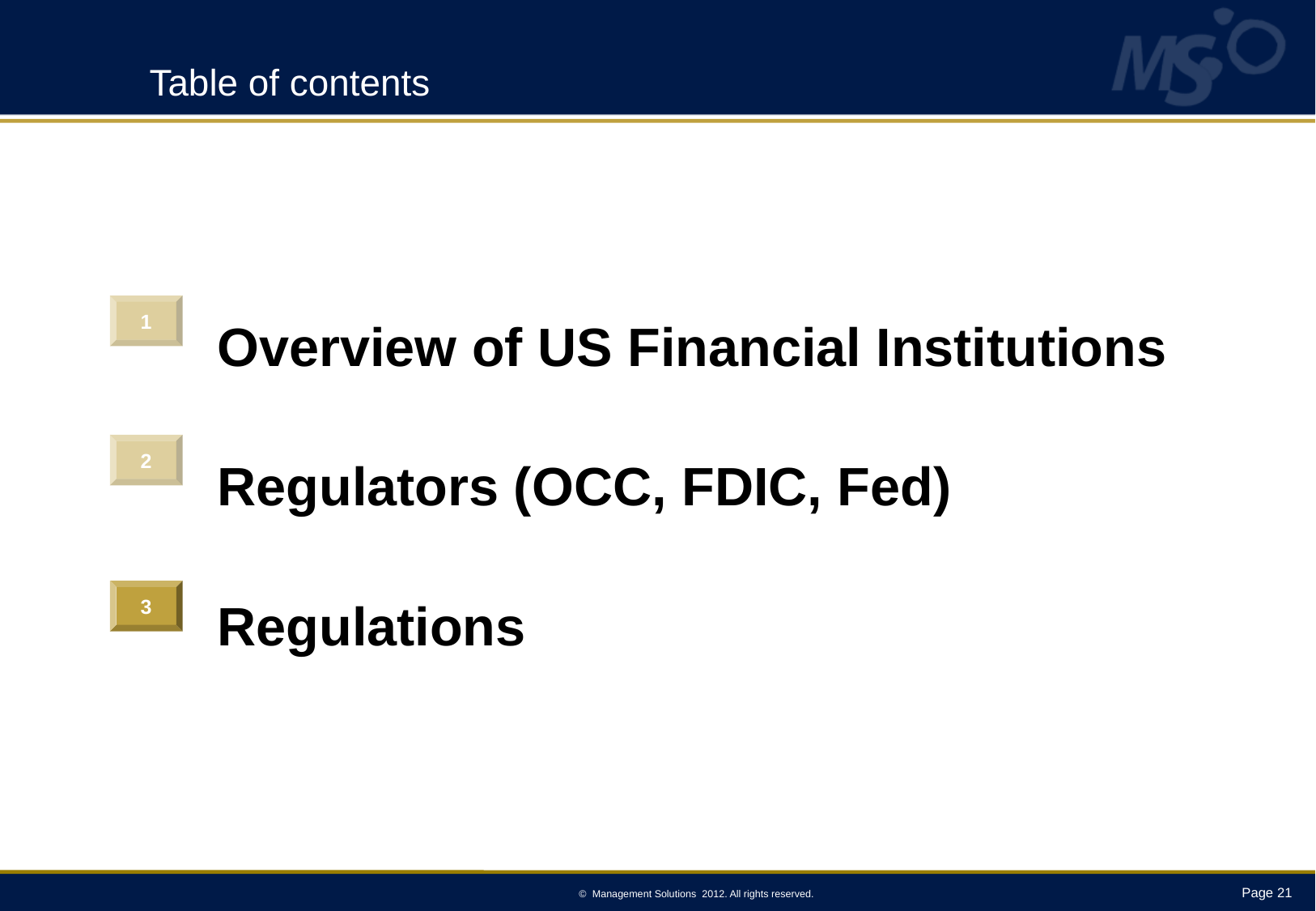

# Table of contents
Overview of US Financial Institutions
Regulators (OCC, FDIC, Fed)
Regulations
1
2
3